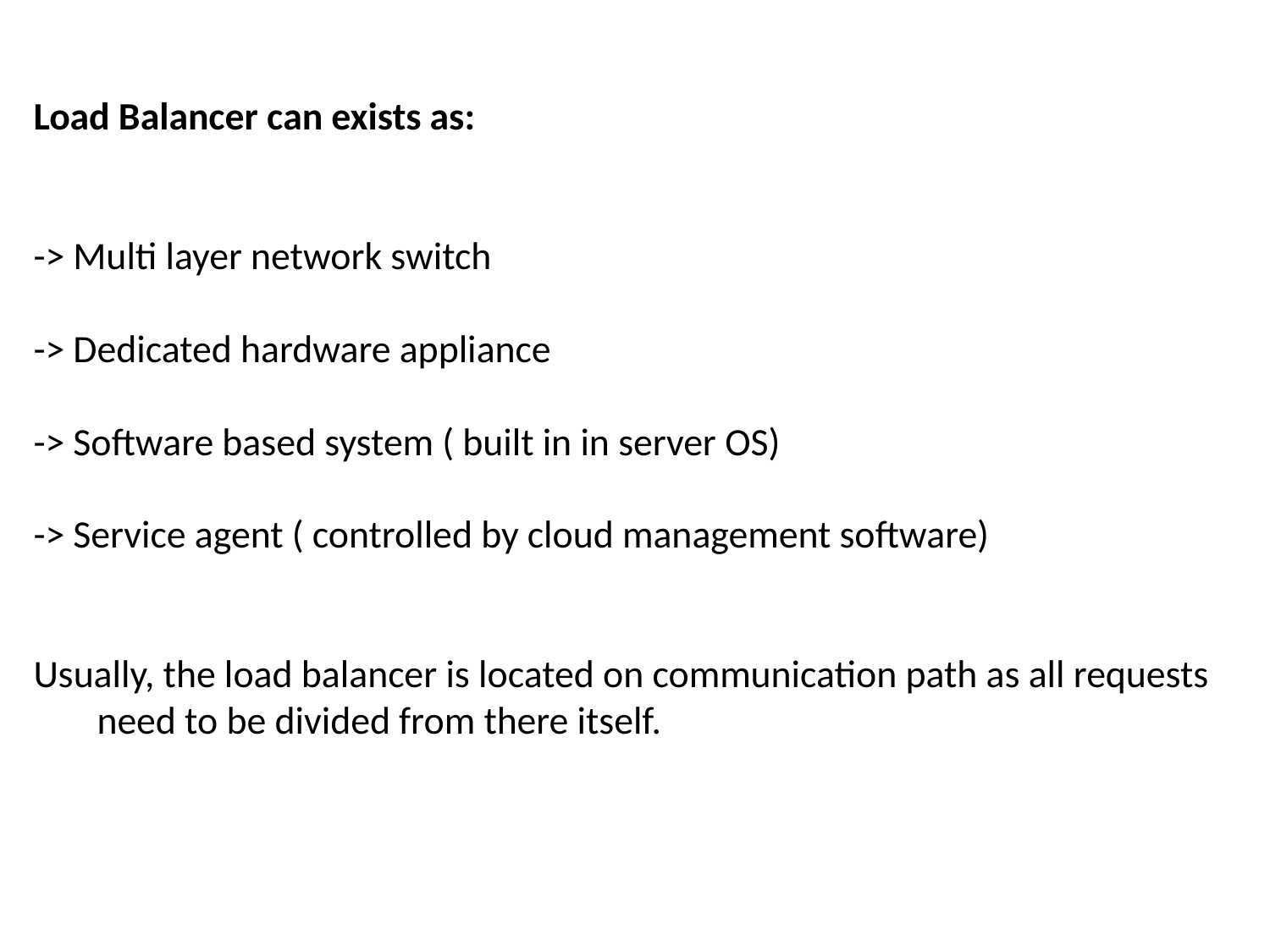

Load Balancer can exists as:

-> Multi layer network switch

-> Dedicated hardware appliance

-> Software based system ( built in in server OS)

-> Service agent ( controlled by cloud management software)

Usually, the load balancer is located on communication path as all requests need to be divided from there itself.